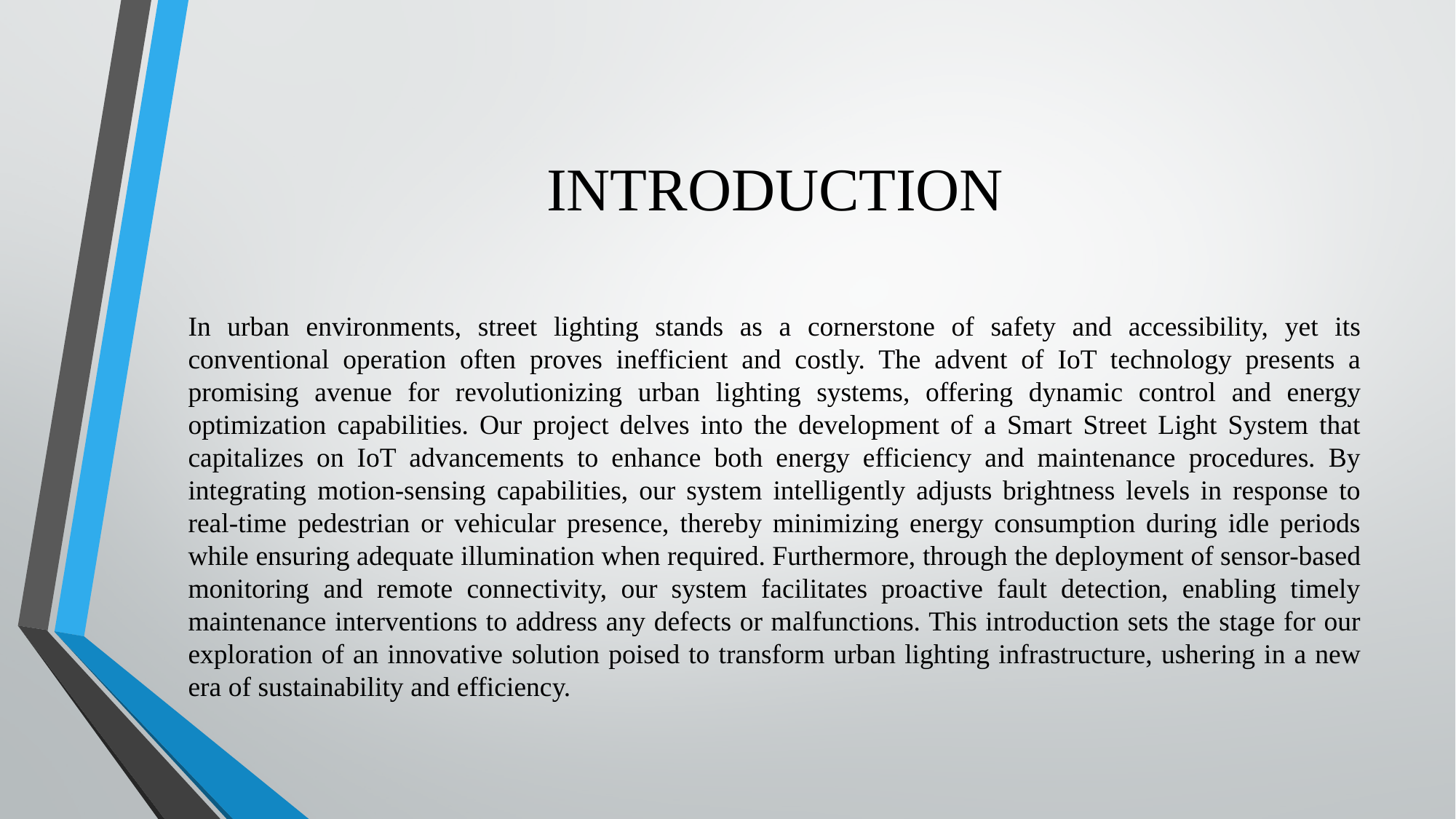

# INTRODUCTION
In urban environments, street lighting stands as a cornerstone of safety and accessibility, yet its conventional operation often proves inefficient and costly. The advent of IoT technology presents a promising avenue for revolutionizing urban lighting systems, offering dynamic control and energy optimization capabilities. Our project delves into the development of a Smart Street Light System that capitalizes on IoT advancements to enhance both energy efficiency and maintenance procedures. By integrating motion-sensing capabilities, our system intelligently adjusts brightness levels in response to real-time pedestrian or vehicular presence, thereby minimizing energy consumption during idle periods while ensuring adequate illumination when required. Furthermore, through the deployment of sensor-based monitoring and remote connectivity, our system facilitates proactive fault detection, enabling timely maintenance interventions to address any defects or malfunctions. This introduction sets the stage for our exploration of an innovative solution poised to transform urban lighting infrastructure, ushering in a new era of sustainability and efficiency.